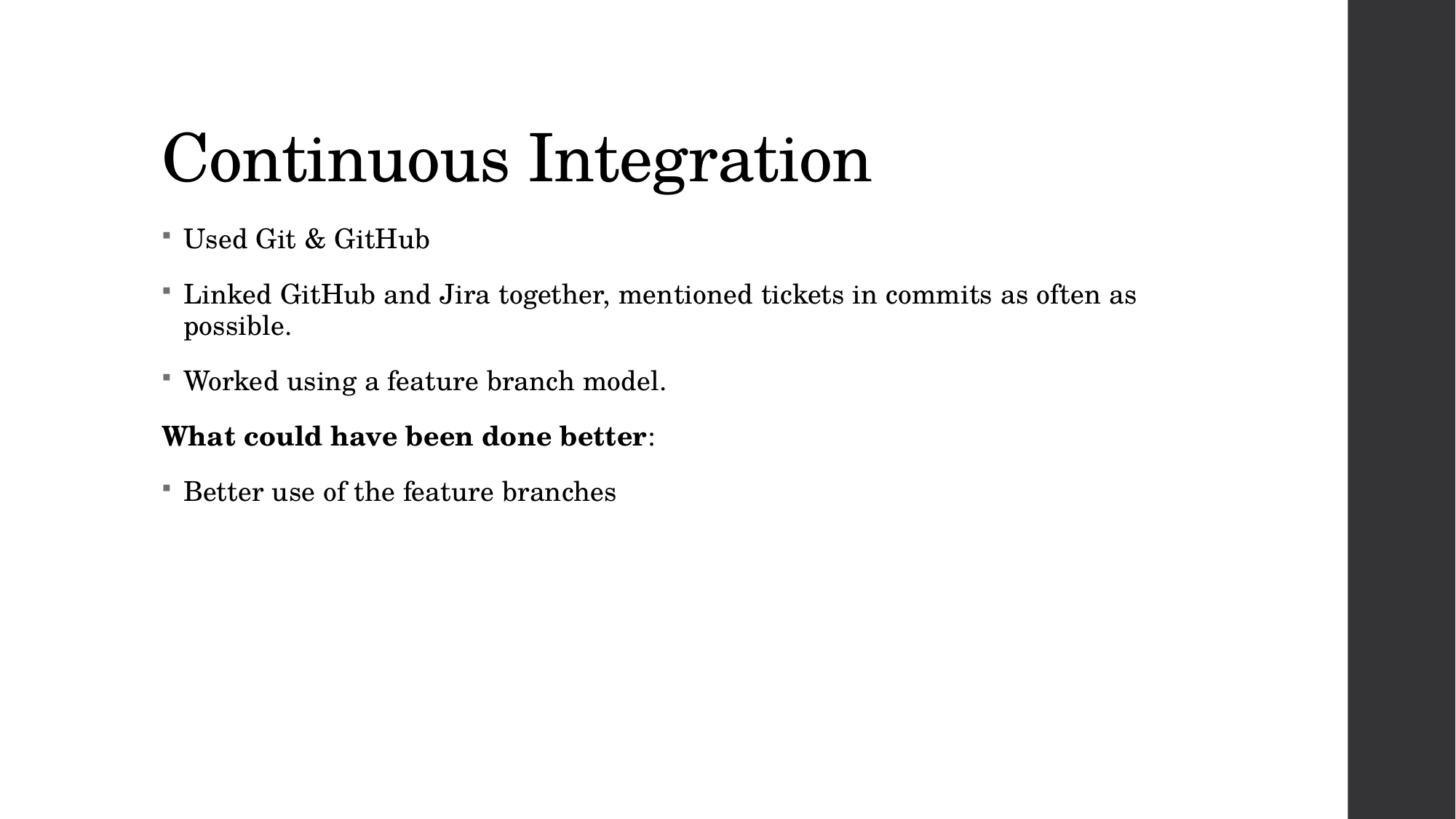

# Continuous Integration
Used Git & GitHub
Linked GitHub and Jira together, mentioned tickets in commits as often as possible.
Worked using a feature branch model.
What could have been done better:
Better use of the feature branches